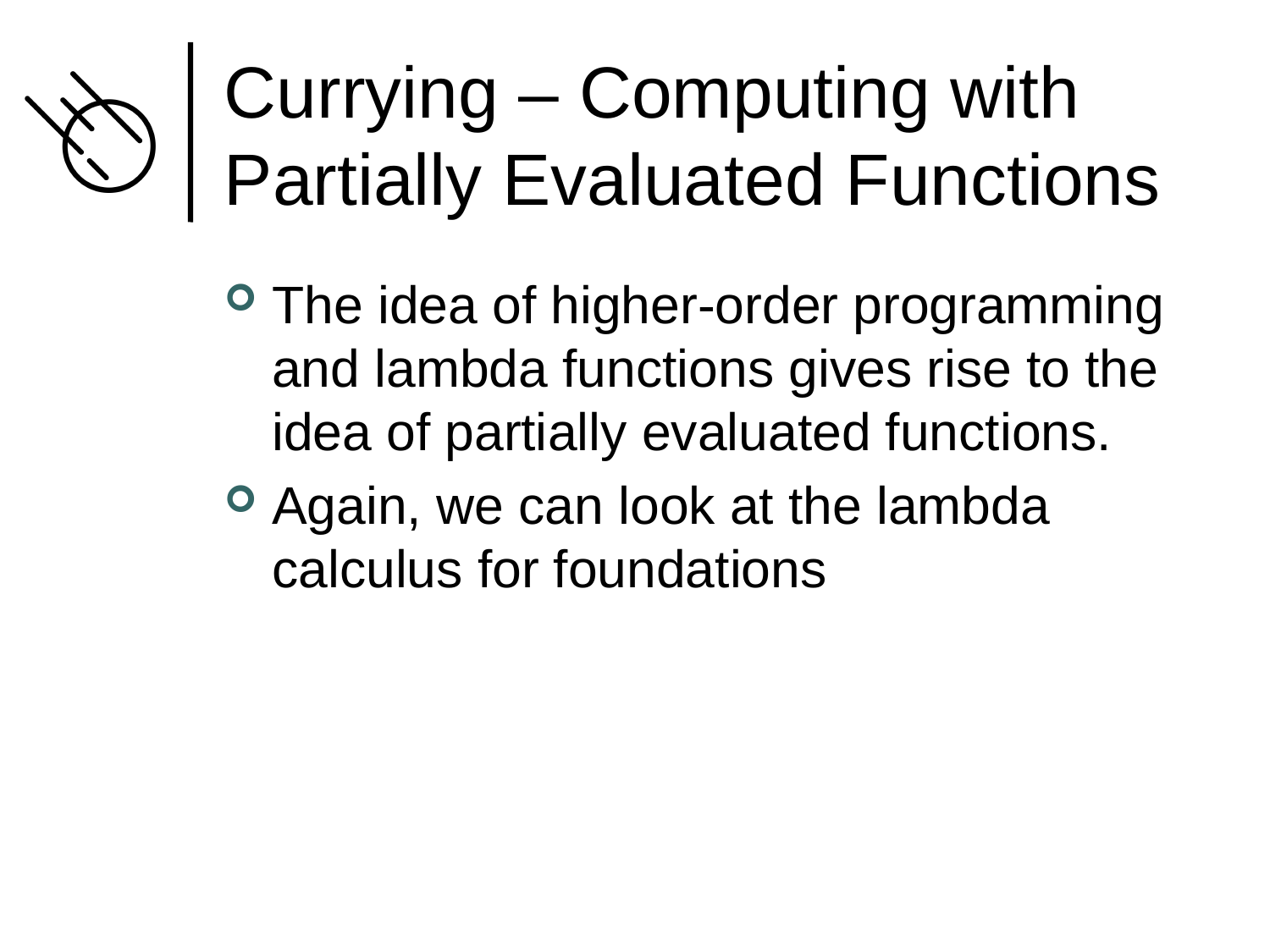

# Currying – Computing with Partially Evaluated Functions
The idea of higher-order programming and lambda functions gives rise to the idea of partially evaluated functions.
Again, we can look at the lambda calculus for foundations